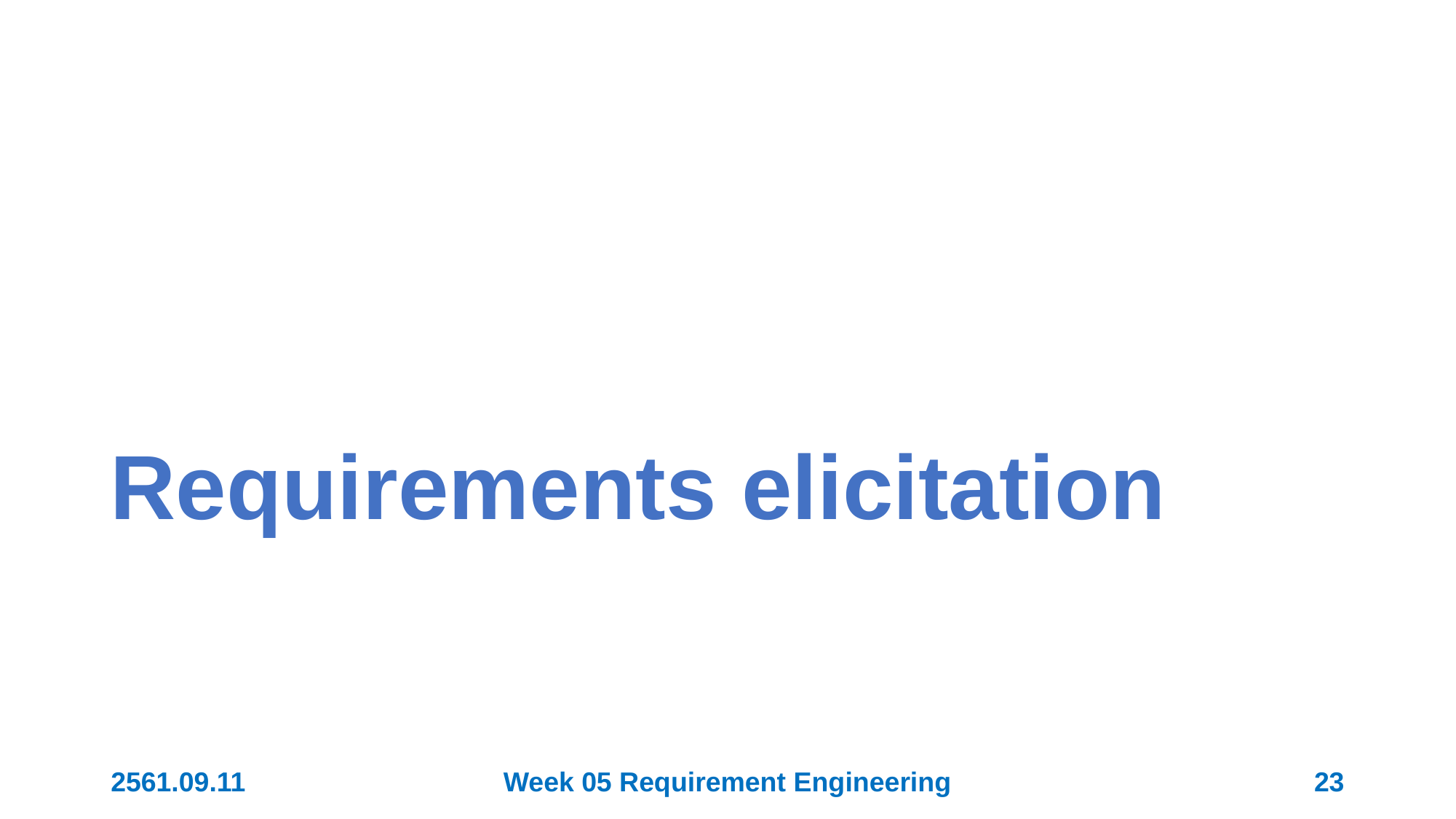

# Requirements elicitation

2561.09.11
Week 05 Requirement Engineering
23